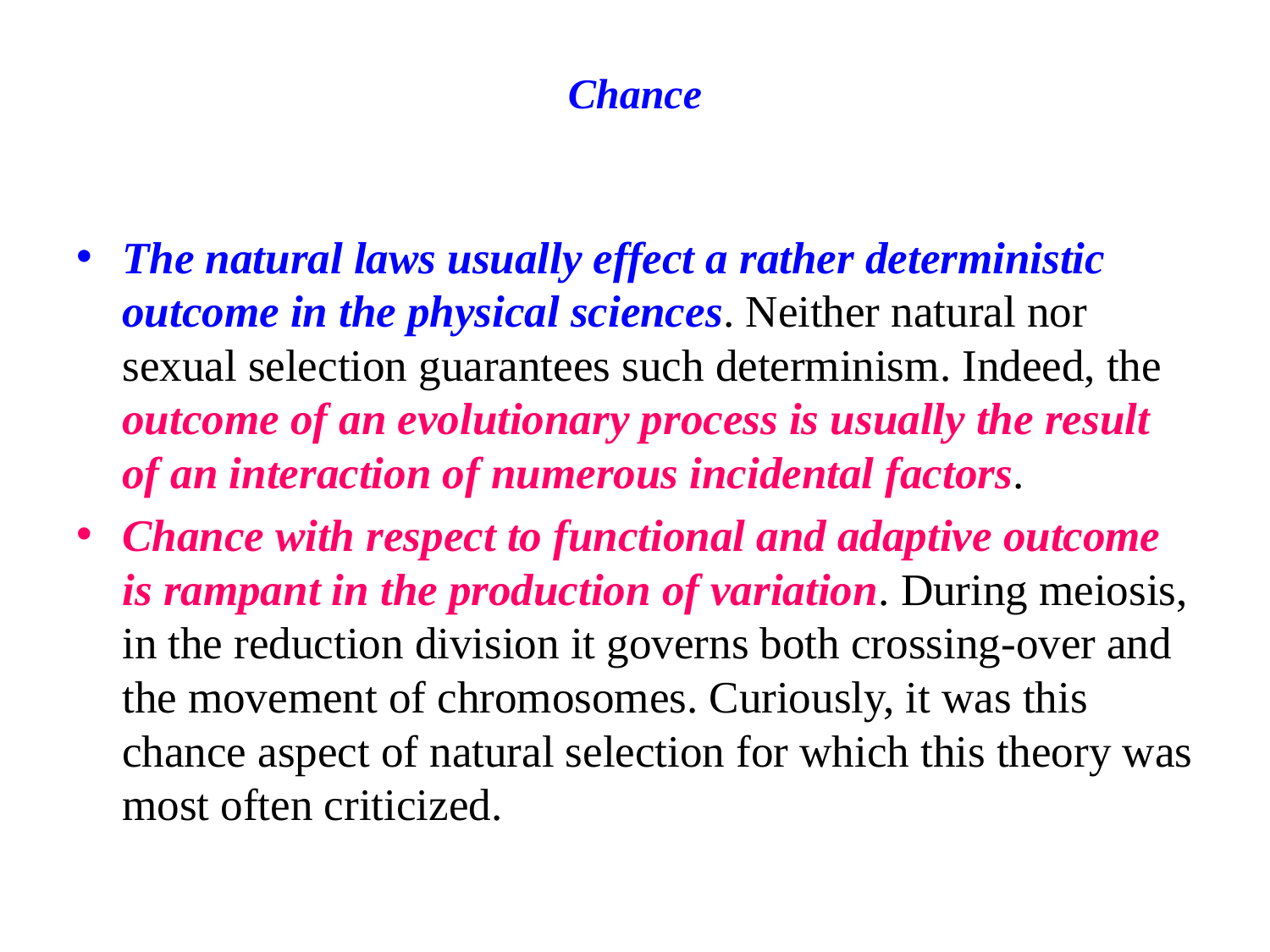

# Chance
The natural laws usually effect a rather deterministic outcome in the physical sciences. Neither natural nor sexual selection guarantees such determinism. Indeed, the outcome of an evolutionary process is usually the result of an interaction of numerous incidental factors.
Chance with respect to functional and adaptive outcome is rampant in the production of variation. During meiosis, in the reduction division it governs both crossing-over and the movement of chromosomes. Curiously, it was this chance aspect of natural selection for which this theory was most often criticized.